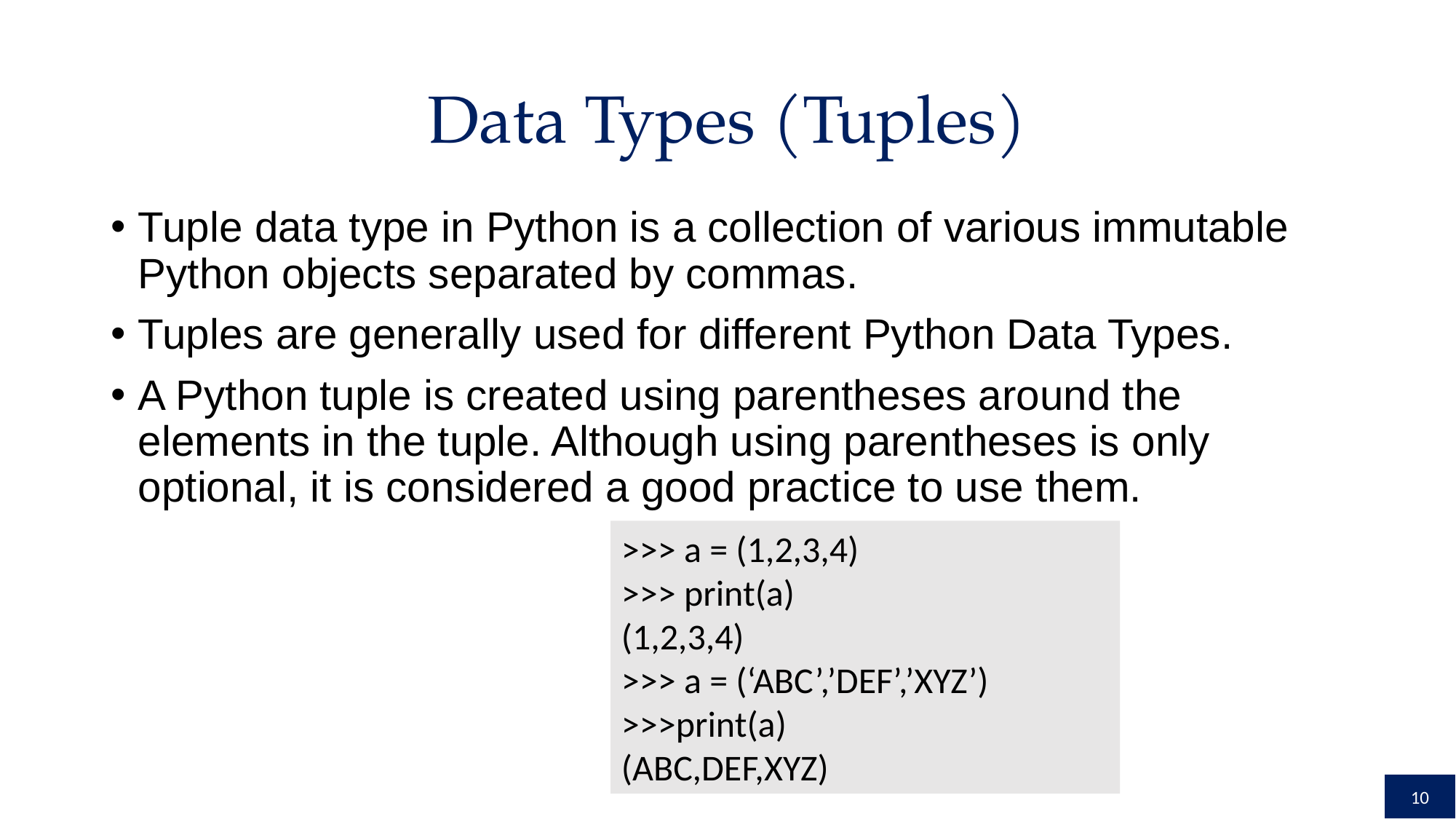

# Data Types (Tuples)
Tuple data type in Python is a collection of various immutable Python objects separated by commas.
Tuples are generally used for different Python Data Types.
A Python tuple is created using parentheses around the elements in the tuple. Although using parentheses is only optional, it is considered a good practice to use them.
>>> a = (1,2,3,4)
>>> print(a)
(1,2,3,4)
>>> a = (‘ABC’,’DEF’,’XYZ’)
>>>print(a)
(ABC,DEF,XYZ)
10